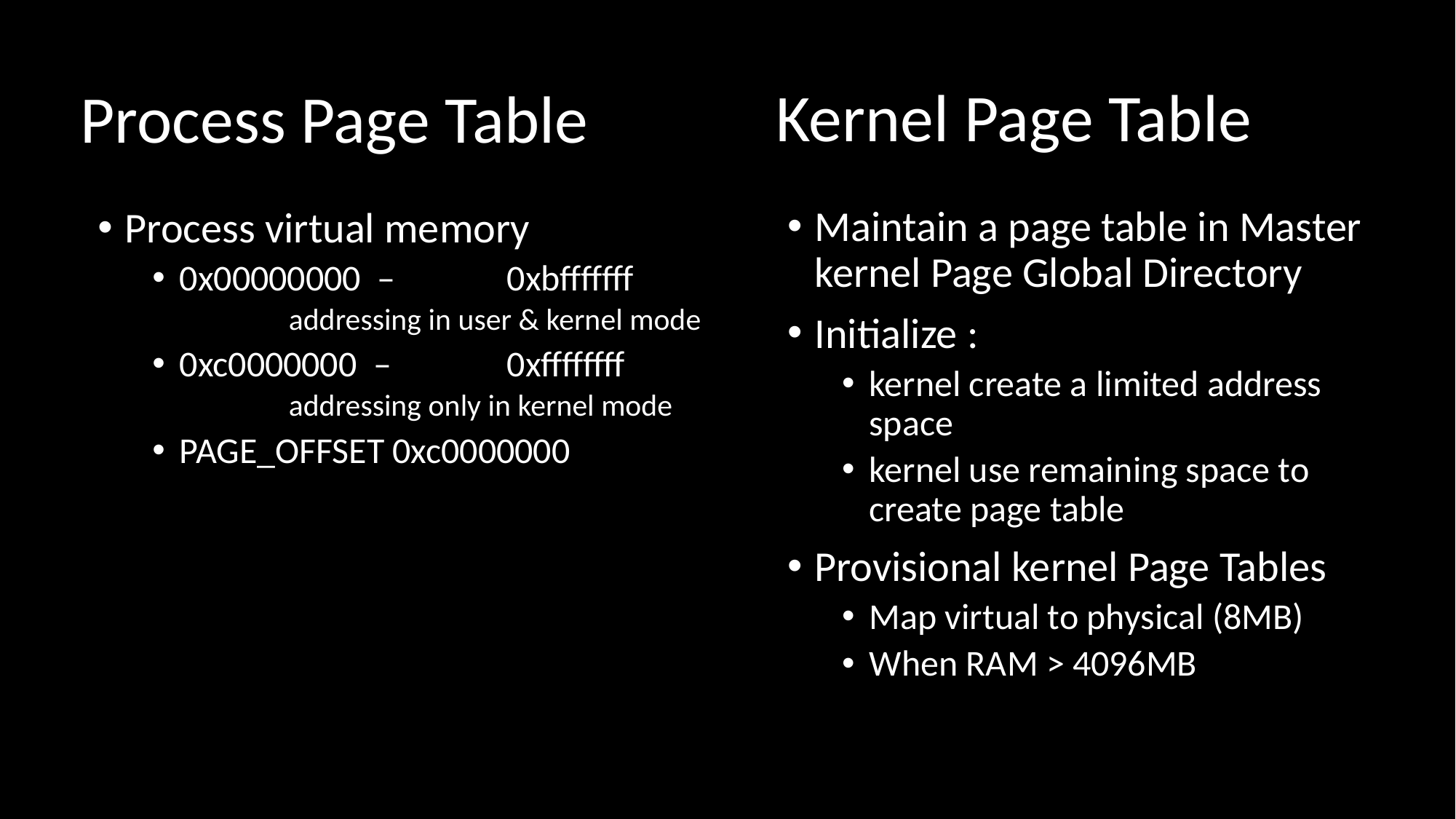

Kernel Page Table
# Process Page Table
Maintain a page table in Master kernel Page Global Directory
Initialize :
kernel create a limited address space
kernel use remaining space to create page table
Provisional kernel Page Tables
Map virtual to physical (8MB)
When RAM > 4096MB

Process virtual memory
0x00000000  – 	0xbfffffff
	addressing in user & kernel mode
0xc0000000  –  	0xffffffff
	addressing only in kernel mode
PAGE_OFFSET 0xc0000000